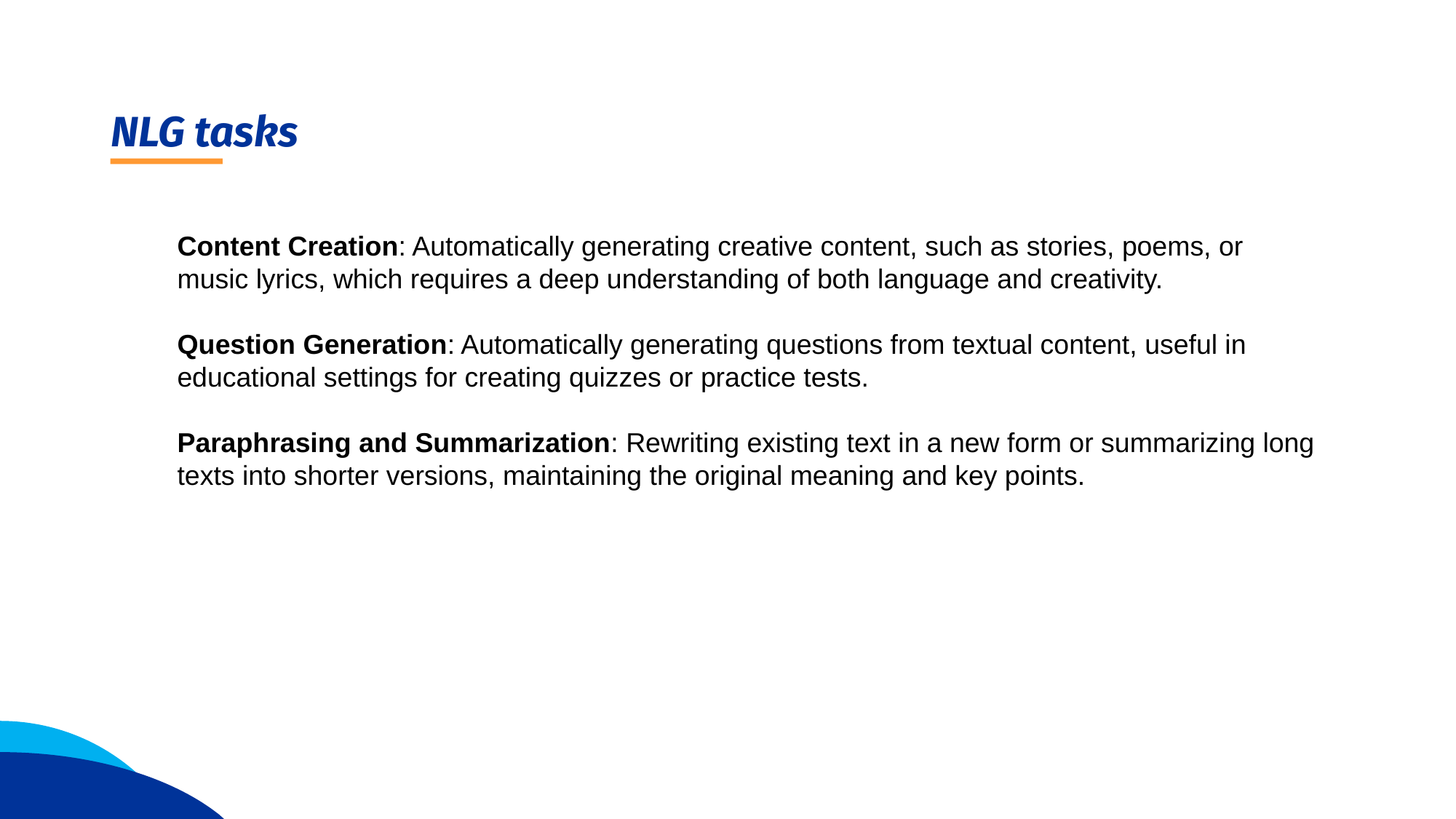

NLG tasks

Content Creation: Automatically generating creative content, such as stories, poems, or music lyrics, which requires a deep understanding of both language and creativity.

Question Generation: Automatically generating questions from textual content, useful in educational settings for creating quizzes or practice tests.

Paraphrasing and Summarization: Rewriting existing text in a new form or summarizing long texts into shorter versions, maintaining the original meaning and key points.